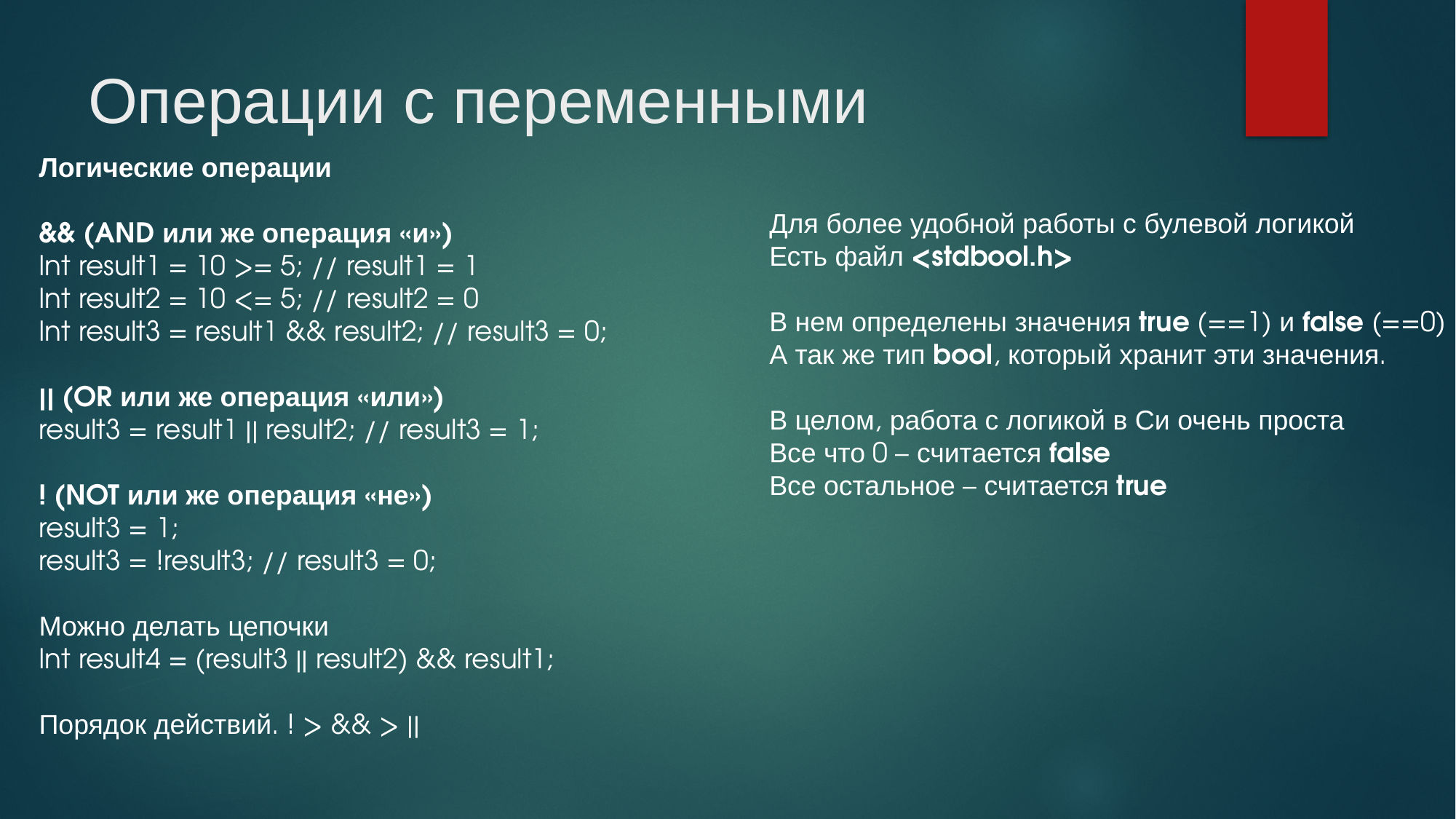

# Операции с переменными
Логические операции

&& (AND или же операция «и»)
Int result1 = 10 >= 5; // result1 = 1
Int result2 = 10 <= 5; // result2 = 0
Int result3 = result1 && result2; // result3 = 0;

|| (OR или же операция «или»)
result3 = result1 || result2; // result3 = 1;

! (NOT или же операция «не»)
result3 = 1;
result3 = !result3; // result3 = 0;

Можно делать цепочки
Int result4 = (result3 || result2) && result1;

Порядок действий. ! > && > ||
Для более удобной работы с булевой логикой
Есть файл <stdbool.h>

В нем определены значения true (==1) и false (==0)
А так же тип bool, который хранит эти значения.

В целом, работа с логикой в Си очень проста
Все что 0 – считается false
Все остальное – считается true